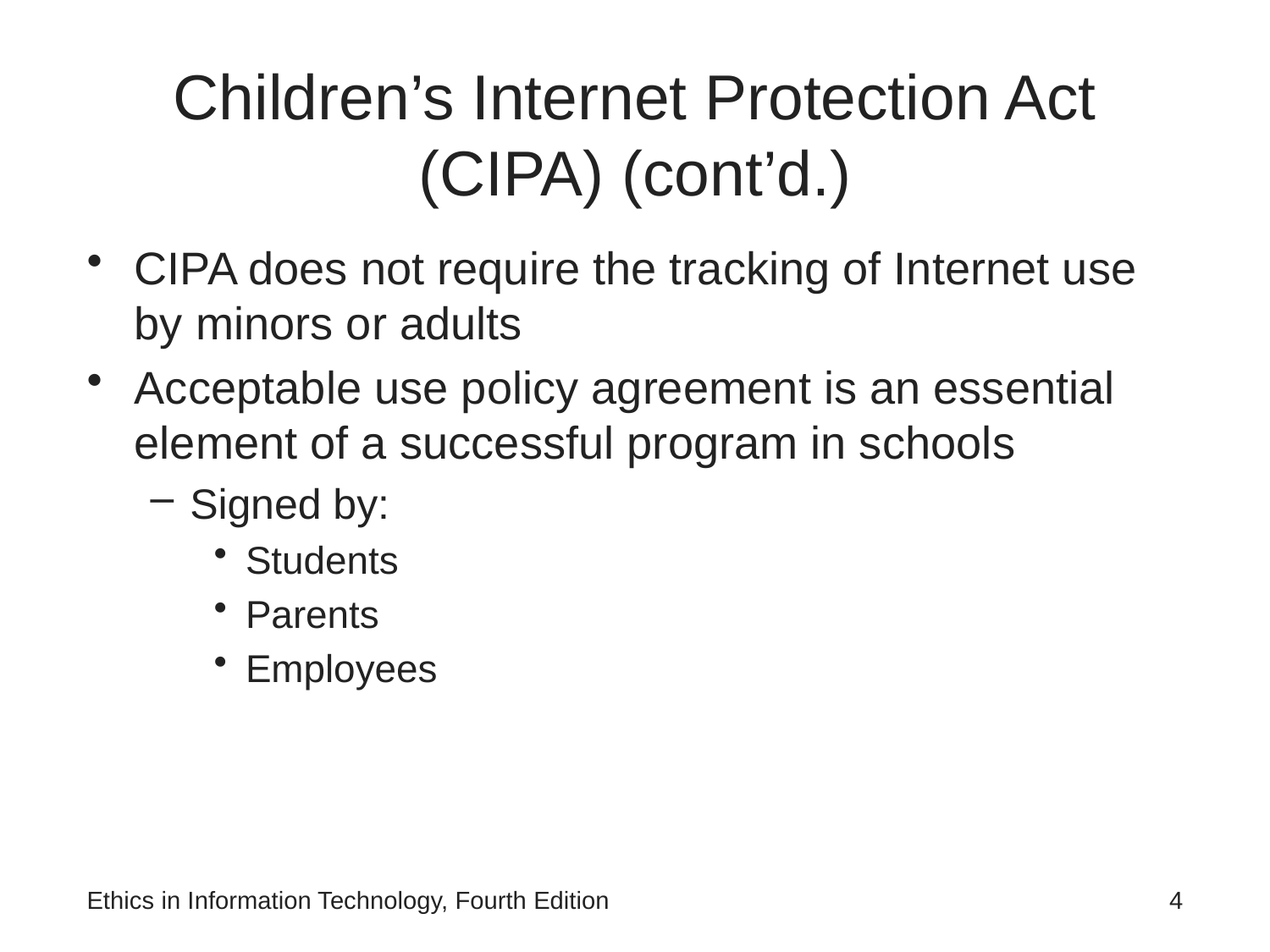

# Children’s Internet Protection Act (CIPA) (cont’d.)
CIPA does not require the tracking of Internet use by minors or adults
Acceptable use policy agreement is an essential element of a successful program in schools
Signed by:
Students
Parents
Employees
Ethics in Information Technology, Fourth Edition
4